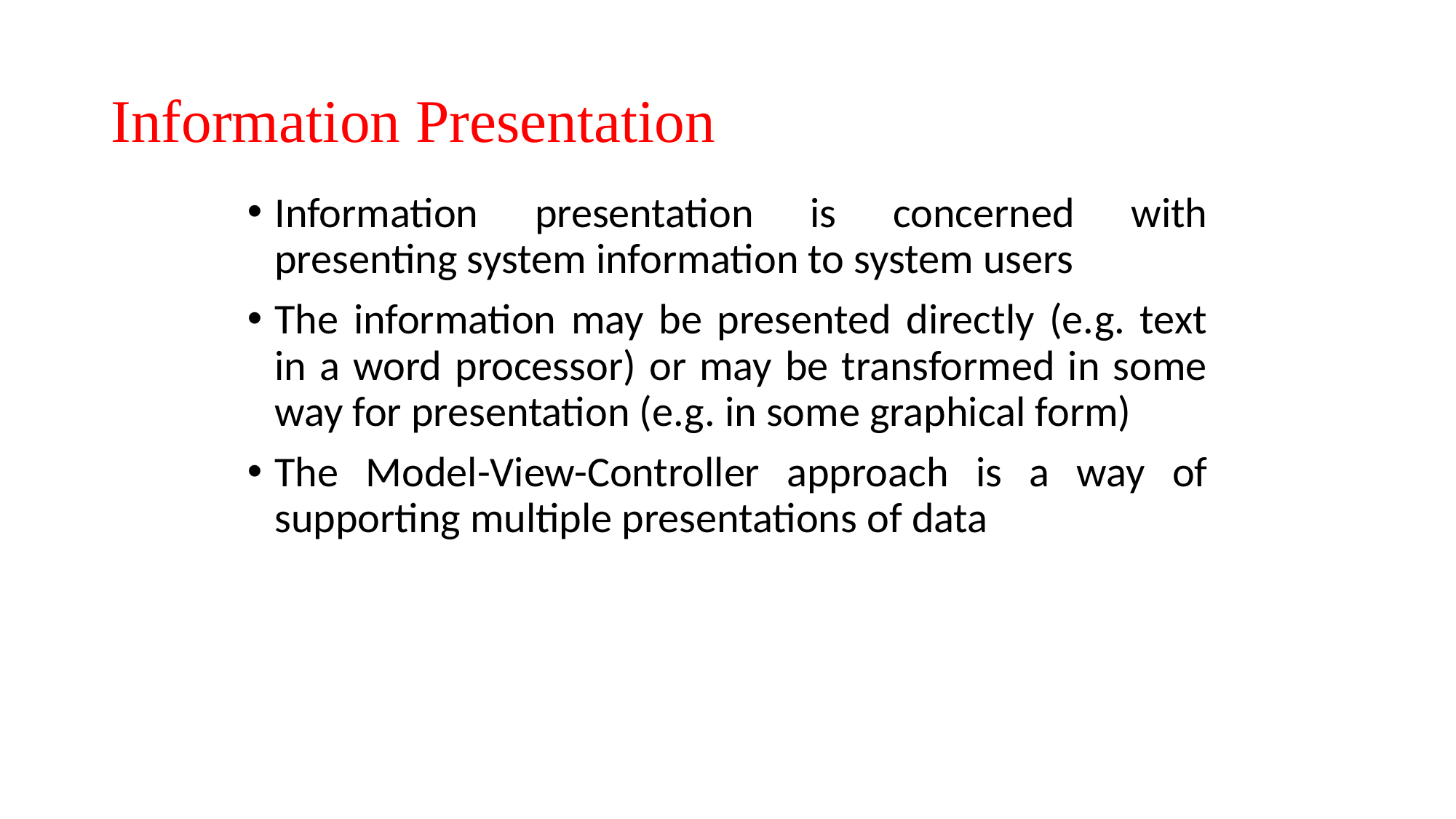

# Information Presentation
Information presentation is concerned with presenting system information to system users
The information may be presented directly (e.g. text in a word processor) or may be transformed in some way for presentation (e.g. in some graphical form)
The Model-View-Controller approach is a way of supporting multiple presentations of data